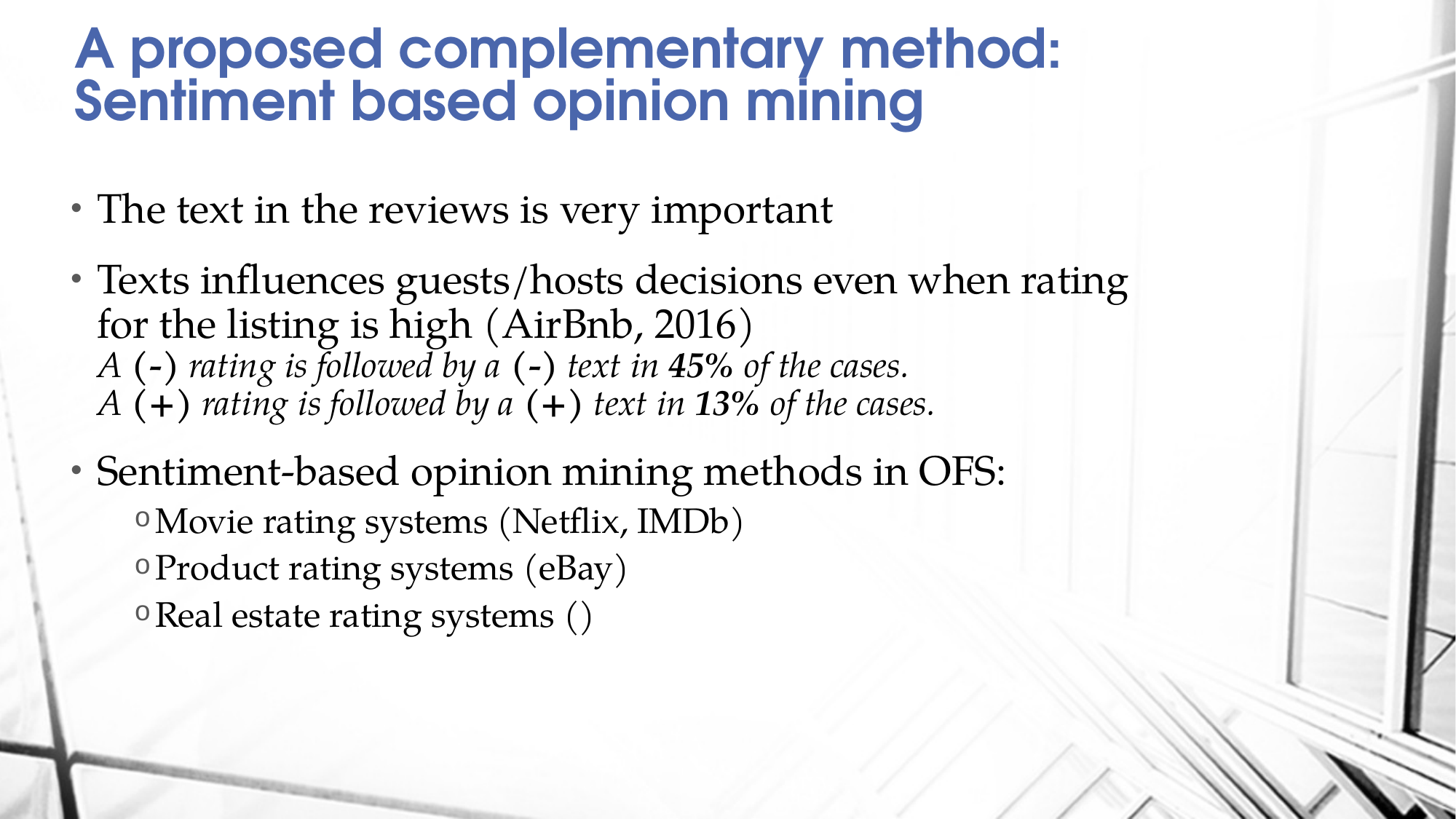

# A proposed complementary method: Sentiment based opinion mining
The text in the reviews is very important
Texts influences guests/hosts decisions even when rating for the listing is high (AirBnb, 2016)
A (-) rating is followed by a (-) text in 45% of the cases.
A (+) rating is followed by a (+) text in 13% of the cases.
Sentiment-based opinion mining methods in OFS:
Movie rating systems (Netflix, IMDb)
Product rating systems (eBay)
Real estate rating systems ()